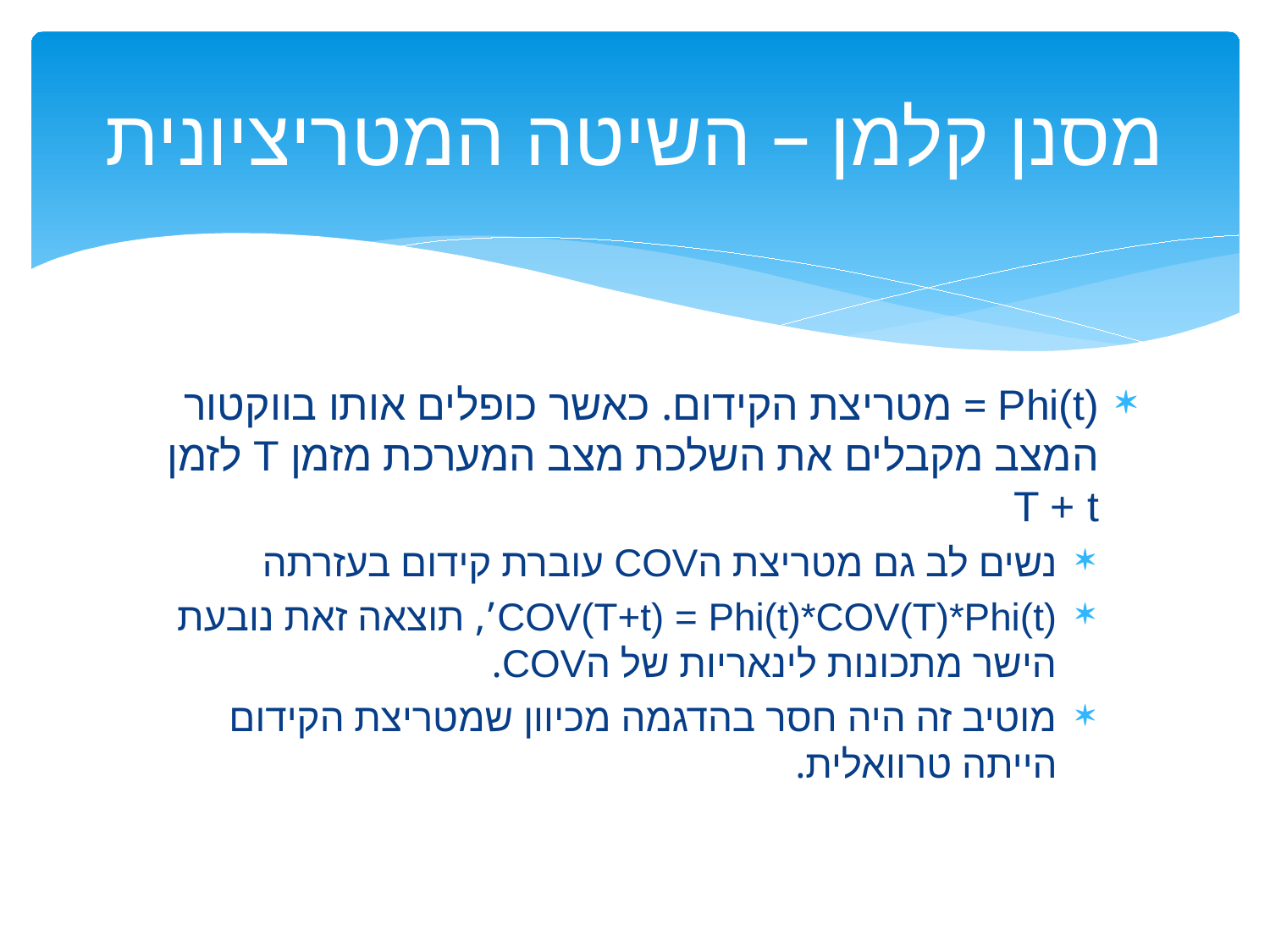

# מסנן קלמן – השיטה המטריציונית
Phi(t) = מטריצת הקידום. כאשר כופלים אותו בווקטור המצב מקבלים את השלכת מצב המערכת מזמן T לזמן T + t
נשים לב גם מטריצת הCOV עוברת קידום בעזרתה
COV(T+t) = Phi(t)*COV(T)*Phi(t)’, תוצאה זאת נובעת הישר מתכונות לינאריות של הCOV.
מוטיב זה היה חסר בהדגמה מכיוון שמטריצת הקידום הייתה טרוואלית.